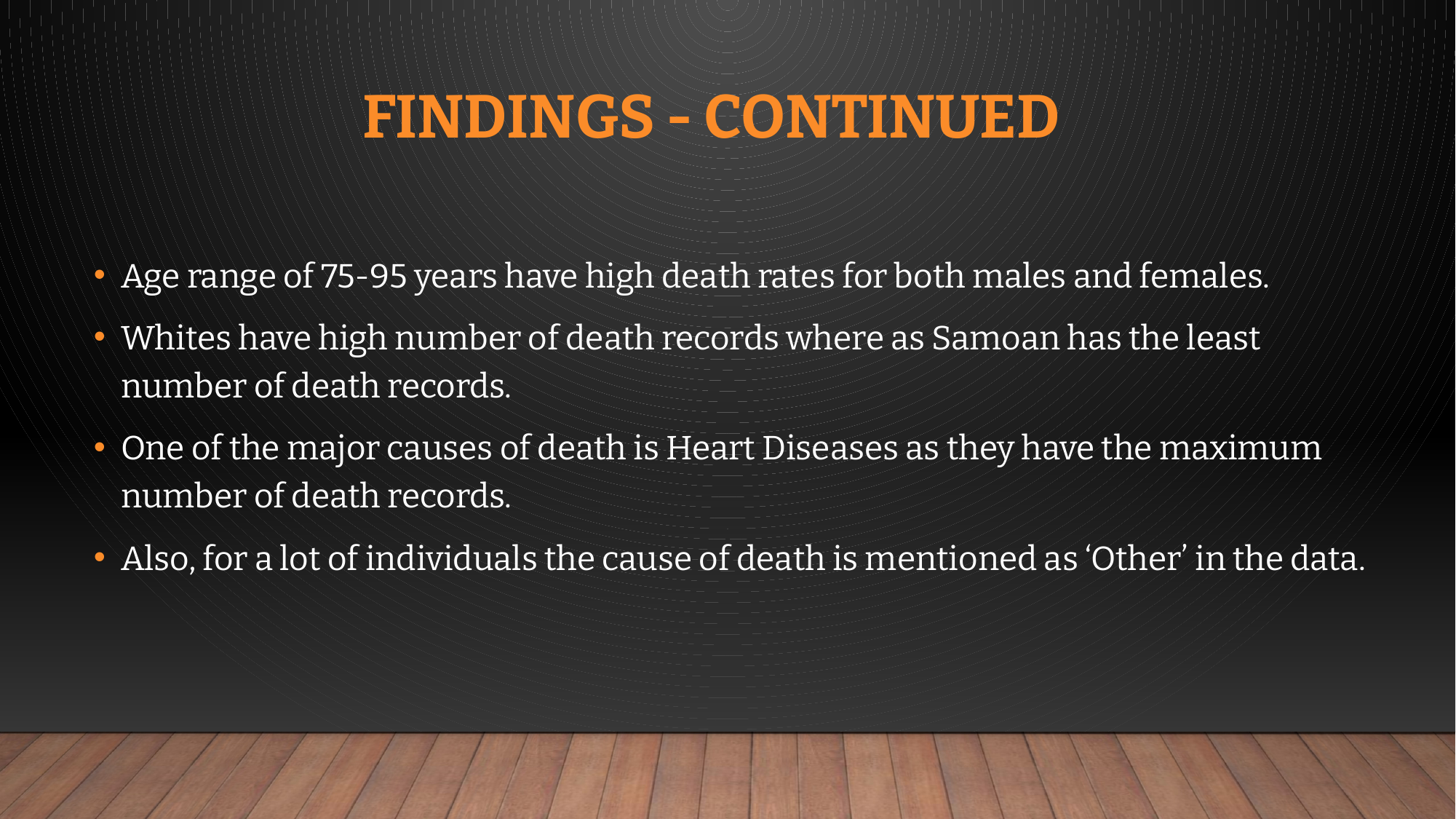

Findings - Continued
Age range of 75-95 years have high death rates for both males and females.
Whites have high number of death records where as Samoan has the least number of death records.
One of the major causes of death is Heart Diseases as they have the maximum number of death records.
Also, for a lot of individuals the cause of death is mentioned as ‘Other’ in the data.